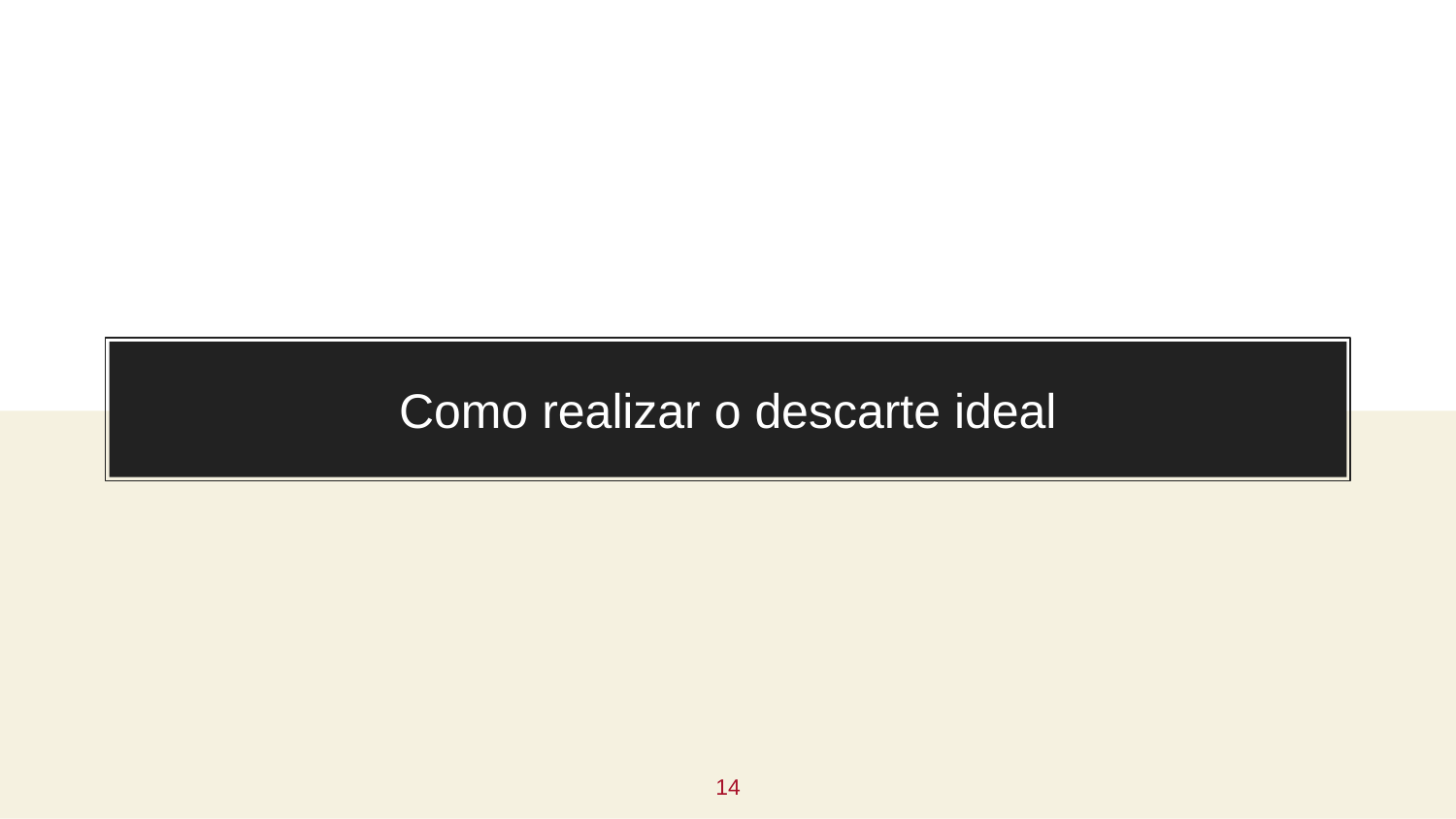

# Como realizar o descarte ideal
14